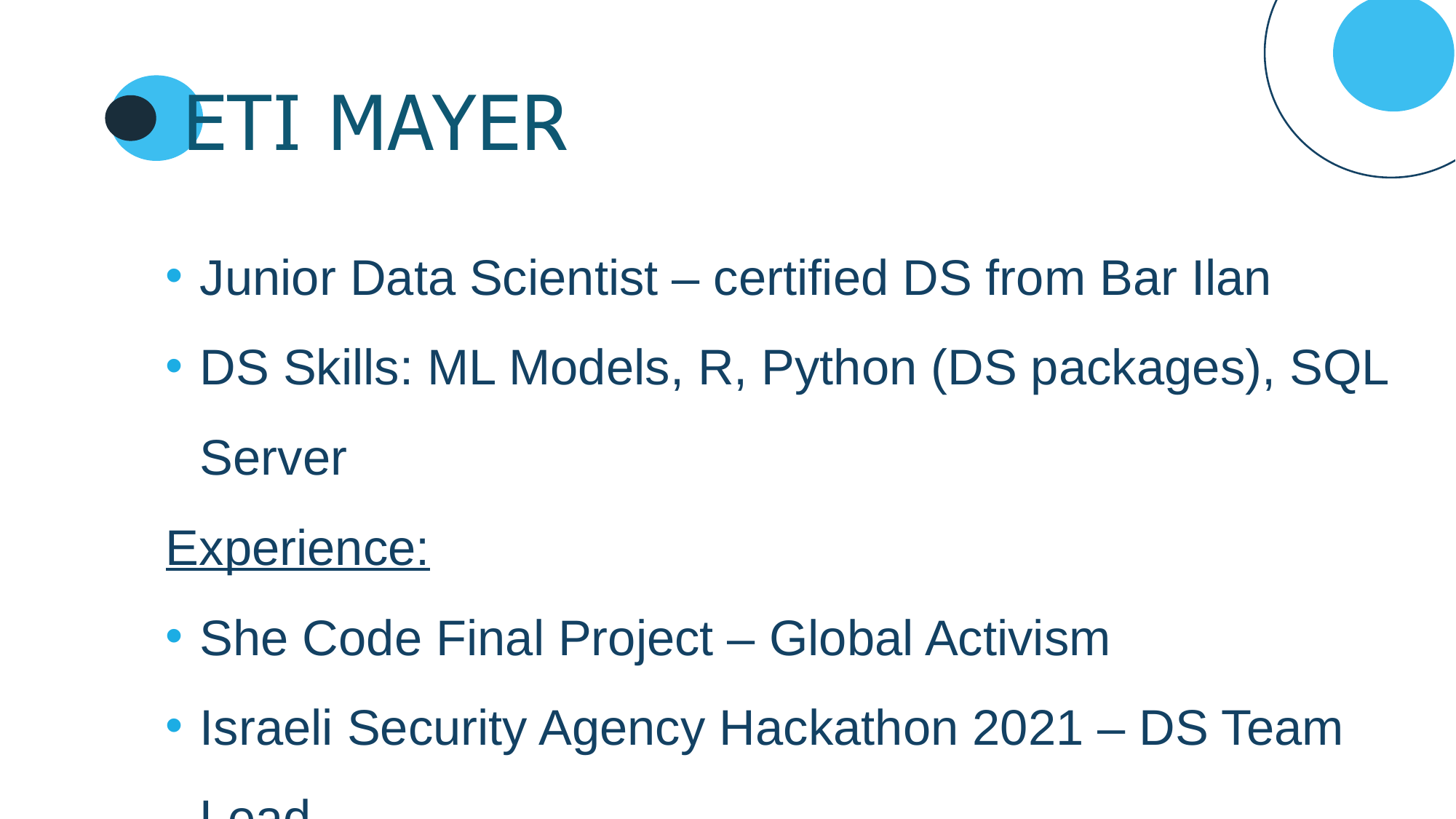

# Eti mayer

Junior Data Scientist – certified DS from Bar Ilan
DS Skills: ML Models, R, Python (DS packages), SQL Server
Experience:
She Code Final Project – Global Activism
Israeli Security Agency Hackathon 2021 – DS Team Lead
Final project in the DS course – NoShow dataset